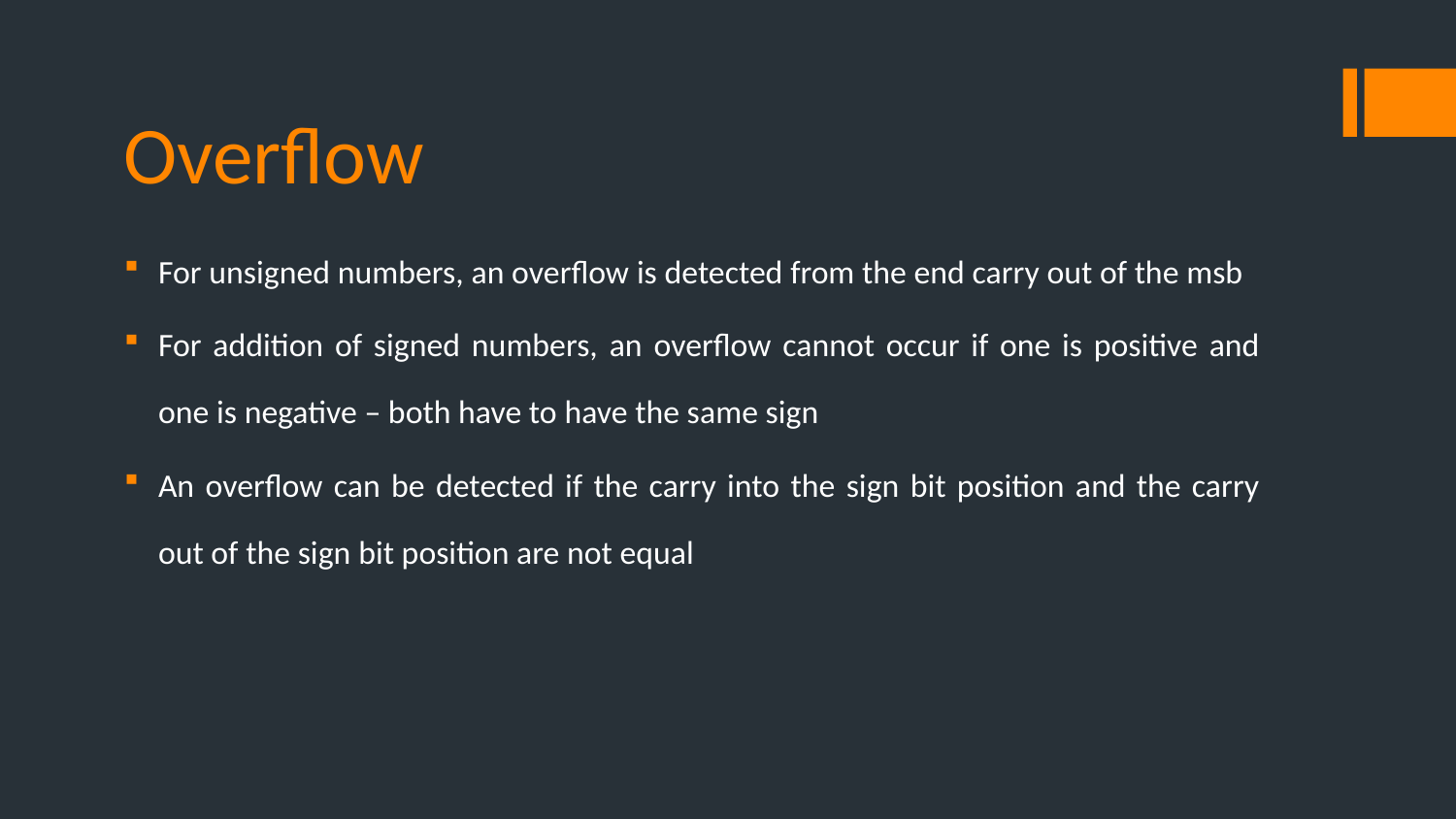

# Overflow
For unsigned numbers, an overflow is detected from the end carry out of the msb
For addition of signed numbers, an overflow cannot occur if one is positive and one is negative – both have to have the same sign
An overflow can be detected if the carry into the sign bit position and the carry out of the sign bit position are not equal